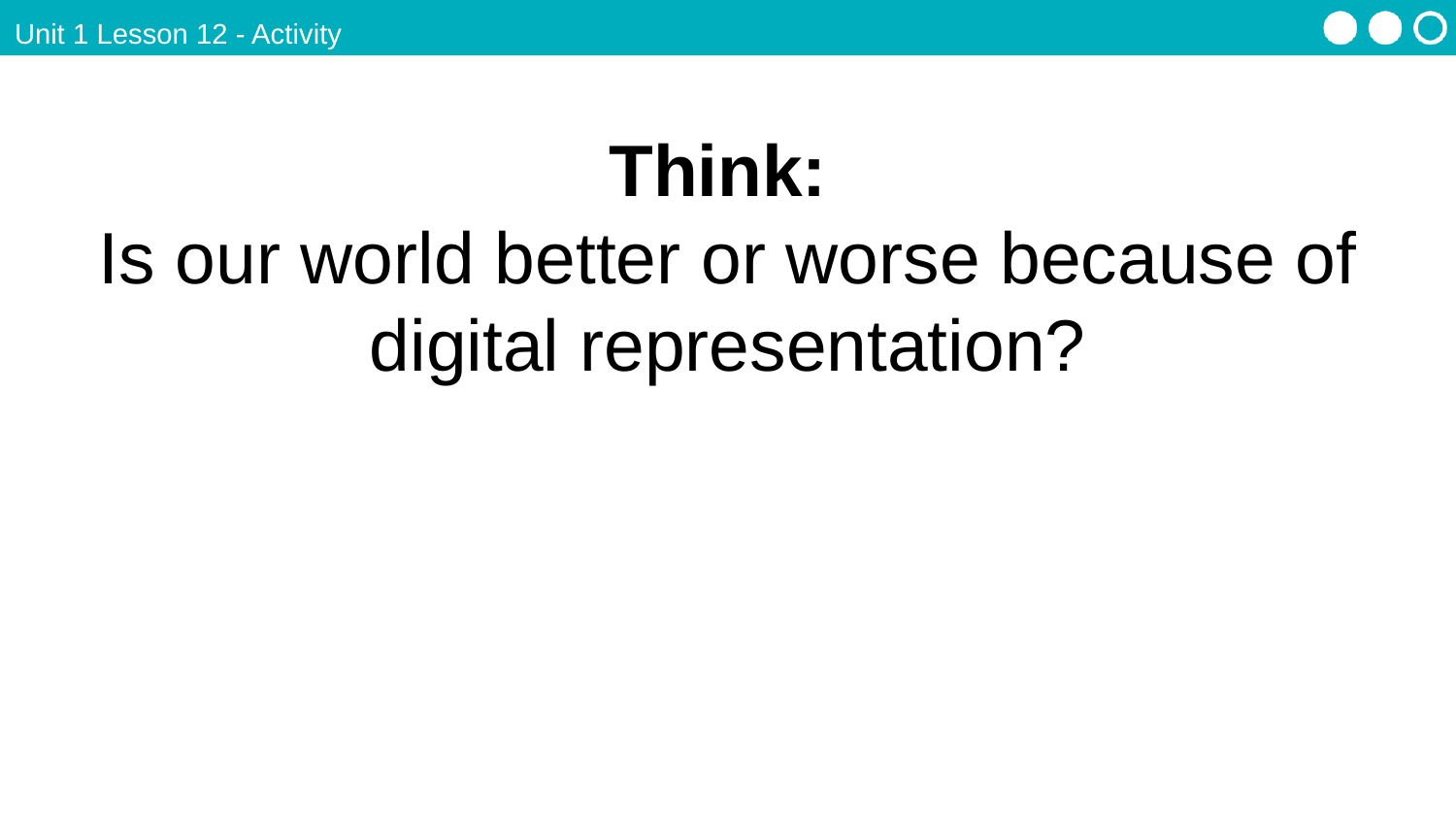

Unit 1 Lesson 12 - Activity
Think:
Is our world better or worse because of digital representation?